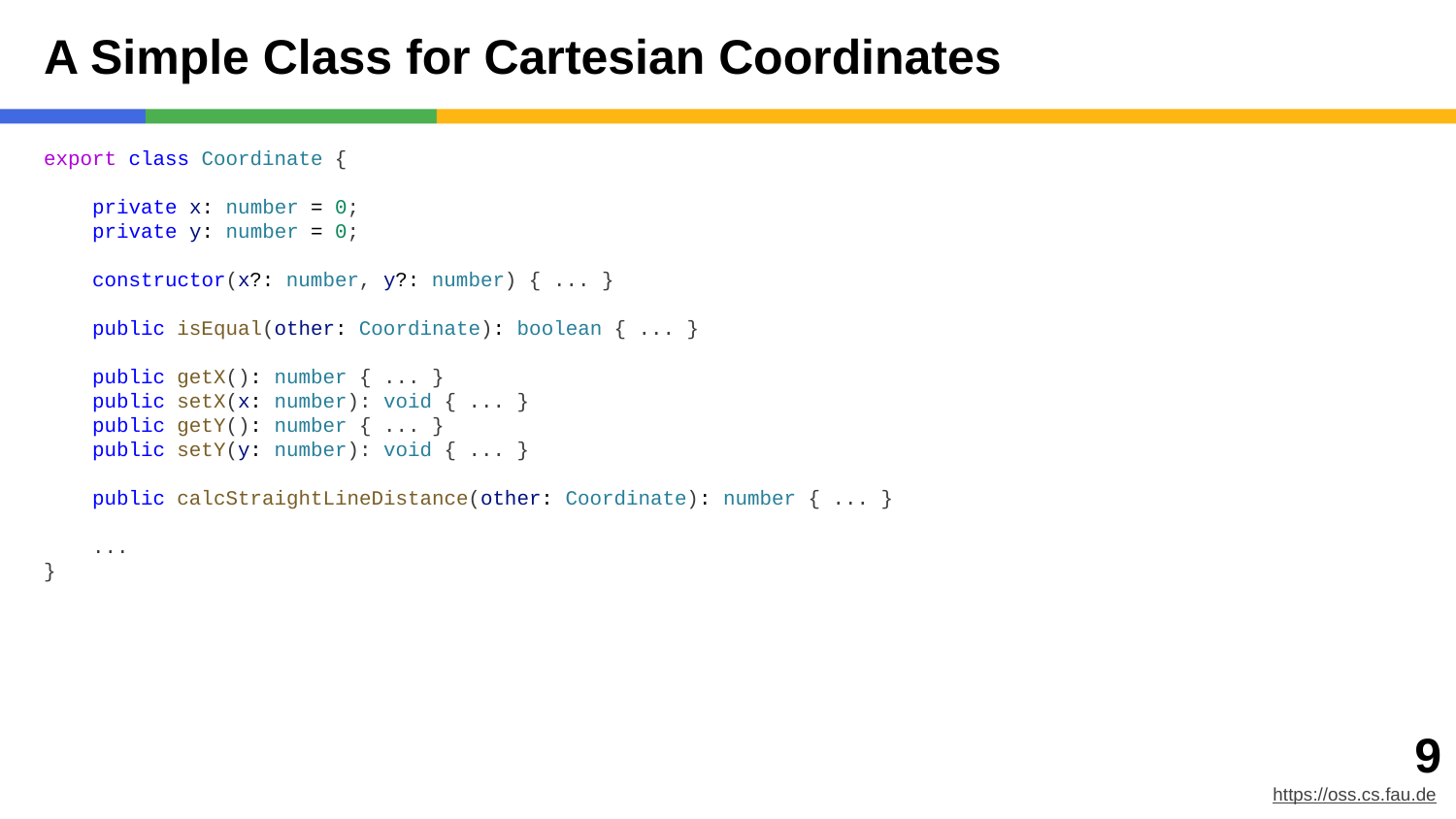

# A Simple Class for Cartesian Coordinates
export class Coordinate {

    private x: number = 0;
    private y: number = 0;

    constructor(x?: number, y?: number) { ... }

    public isEqual(other: Coordinate): boolean { ... }

    public getX(): number { ... }
    public setX(x: number): void { ... }
    public getY(): number { ... }
    public setY(y: number): void { ... }

    public calcStraightLineDistance(other: Coordinate): number { ... }

    ...
}
9
https://oss.cs.fau.de